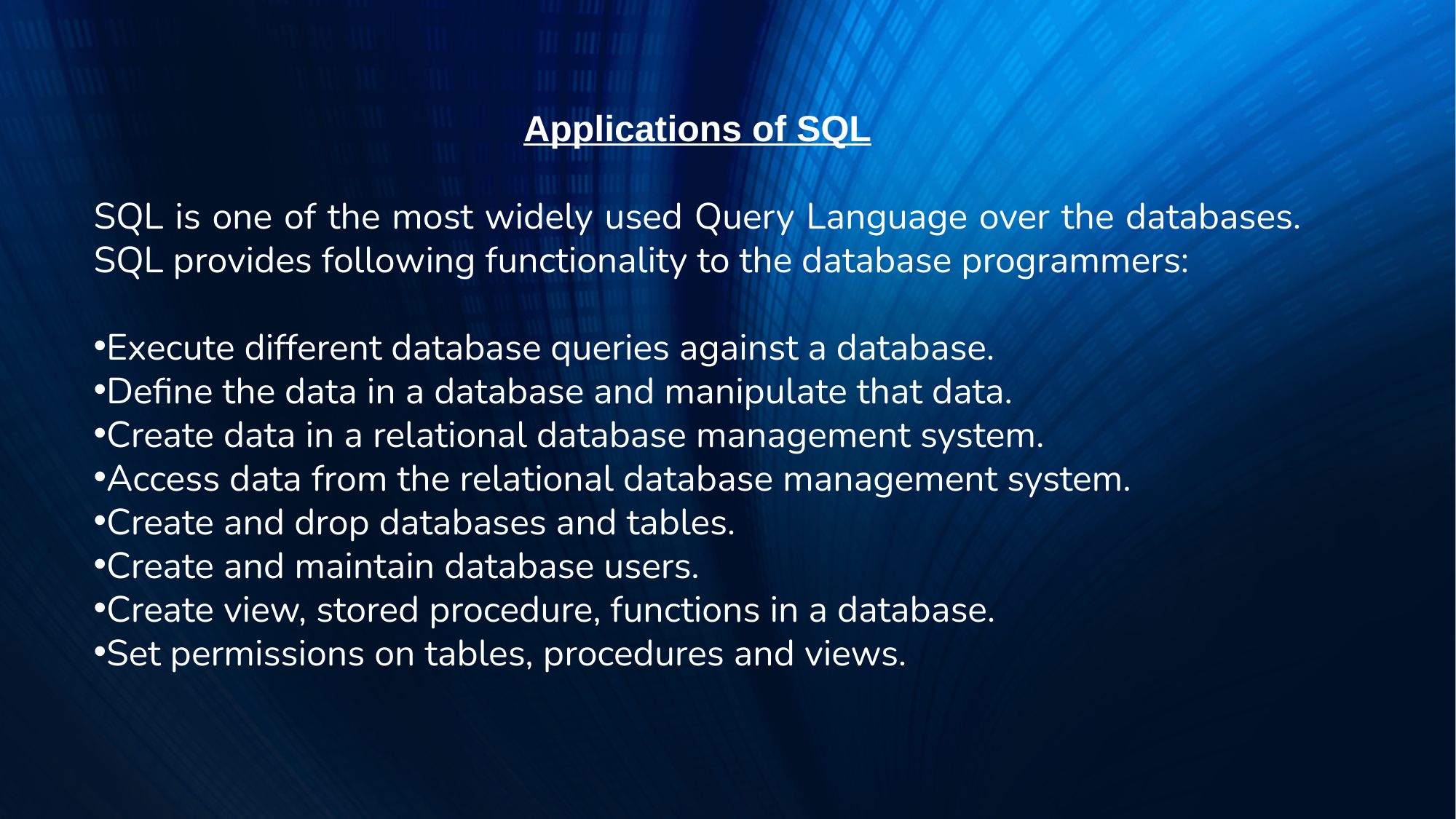

Applications of SQL

SQL is one of the most widely used Query Language over the databases. SQL provides following functionality to the database programmers:

Execute different database queries against a database.
Define the data in a database and manipulate that data.
Create data in a relational database management system.
Access data from the relational database management system.
Create and drop databases and tables.
Create and maintain database users.
Create view, stored procedure, functions in a database.
Set permissions on tables, procedures and views.